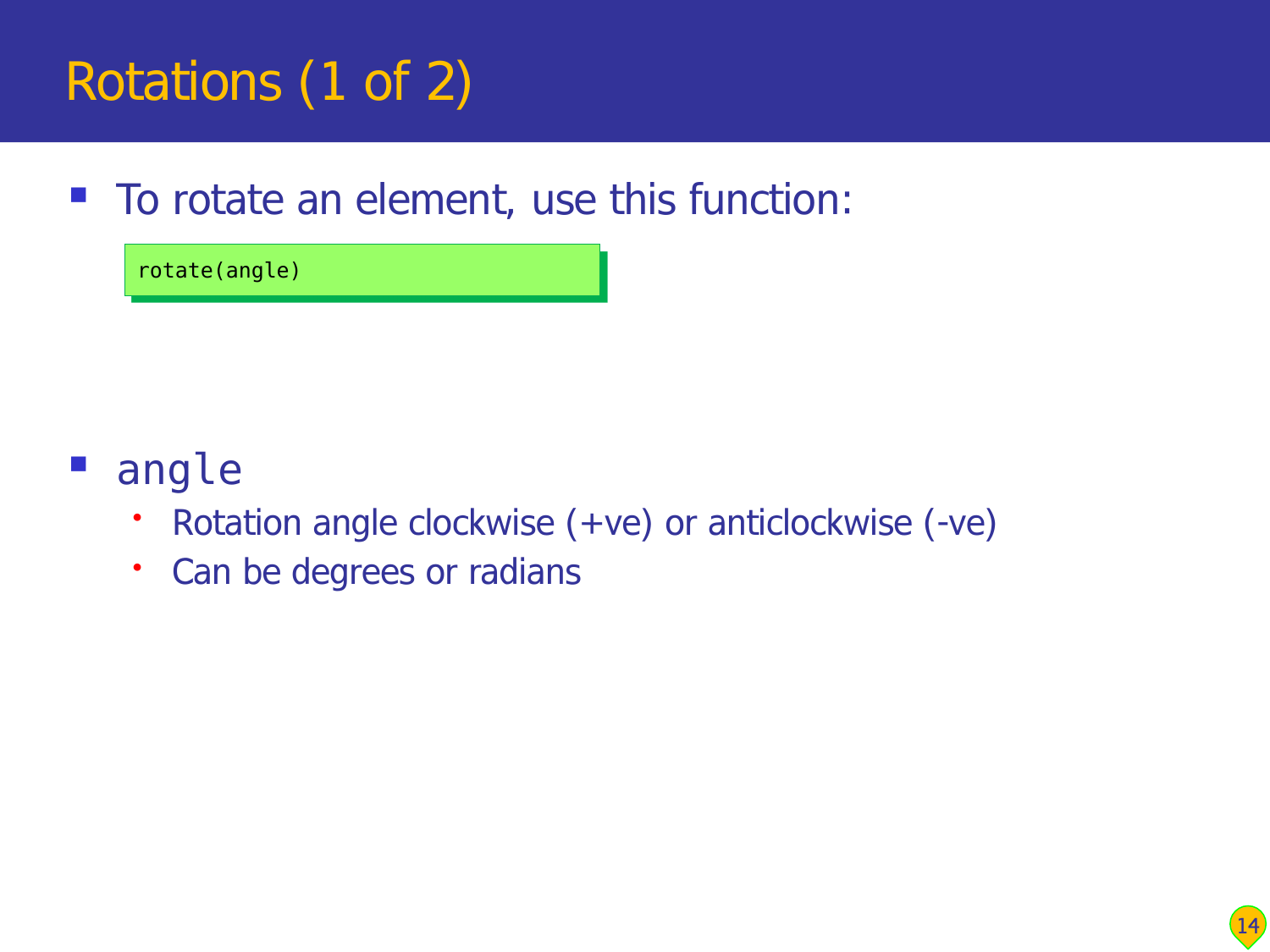

# Rotations (1 of 2)
To rotate an element, use this function:

angle
Rotation angle clockwise (+ve) or anticlockwise (-ve)
Can be degrees or radians

rotate(angle)
14